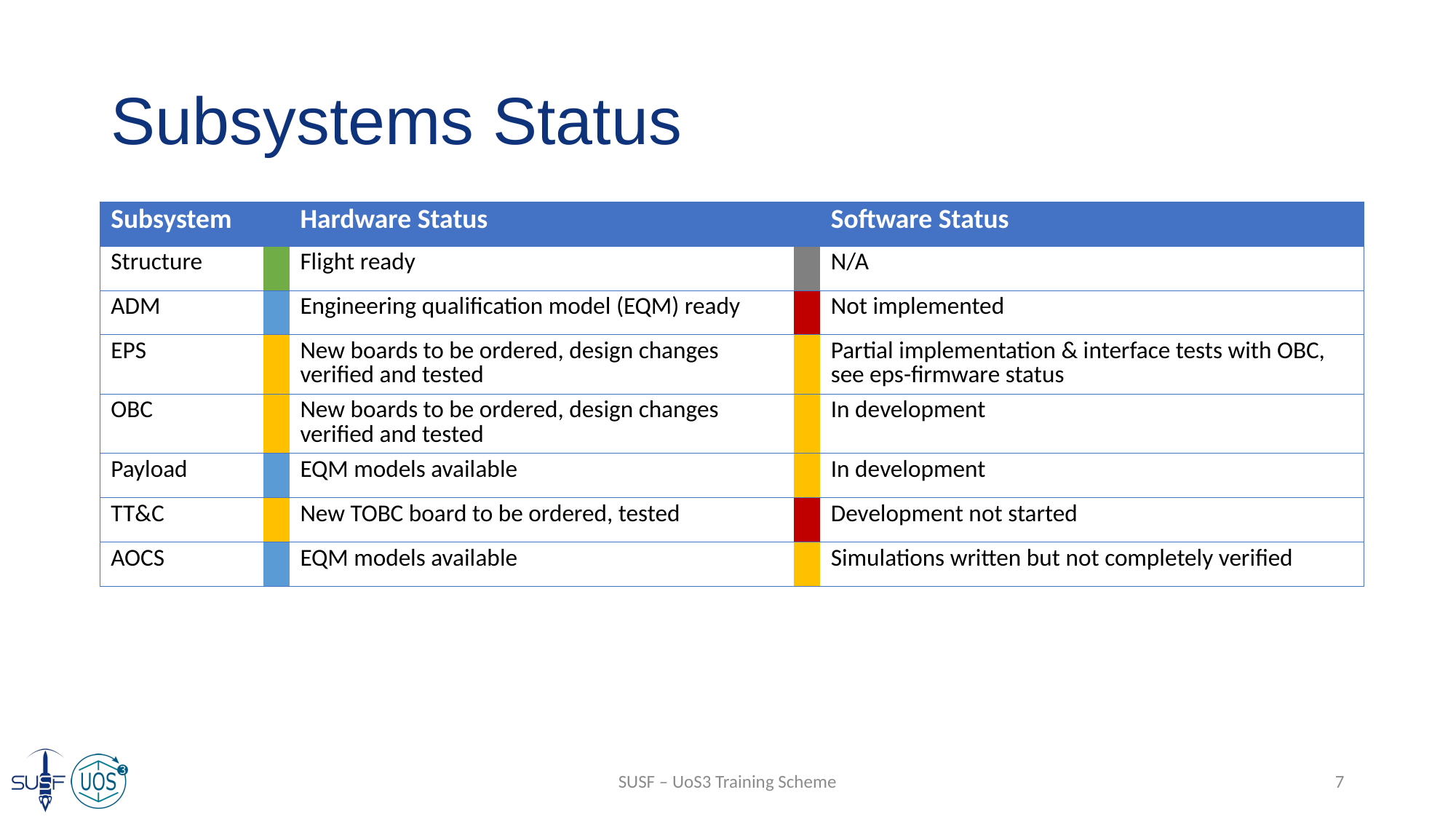

# Subsystems Status
| Subsystem |  | Hardware Status |  | Software Status |
| --- | --- | --- | --- | --- |
| Structure |  | Flight ready |  | N/A |
| ADM |  | Engineering qualification model (EQM) ready |  | Not implemented |
| EPS |  | New boards to be ordered, design changes verified and tested |  | Partial implementation & interface tests with OBC, see eps-firmware status |
| OBC |  | New boards to be ordered, design changes verified and tested |  | In development |
| Payload |  | EQM models available |  | In development |
| TT&C |  | New TOBC board to be ordered, tested |  | Development not started |
| AOCS |  | EQM models available |  | Simulations written but not completely verified |
SUSF – UoS3 Training Scheme
7